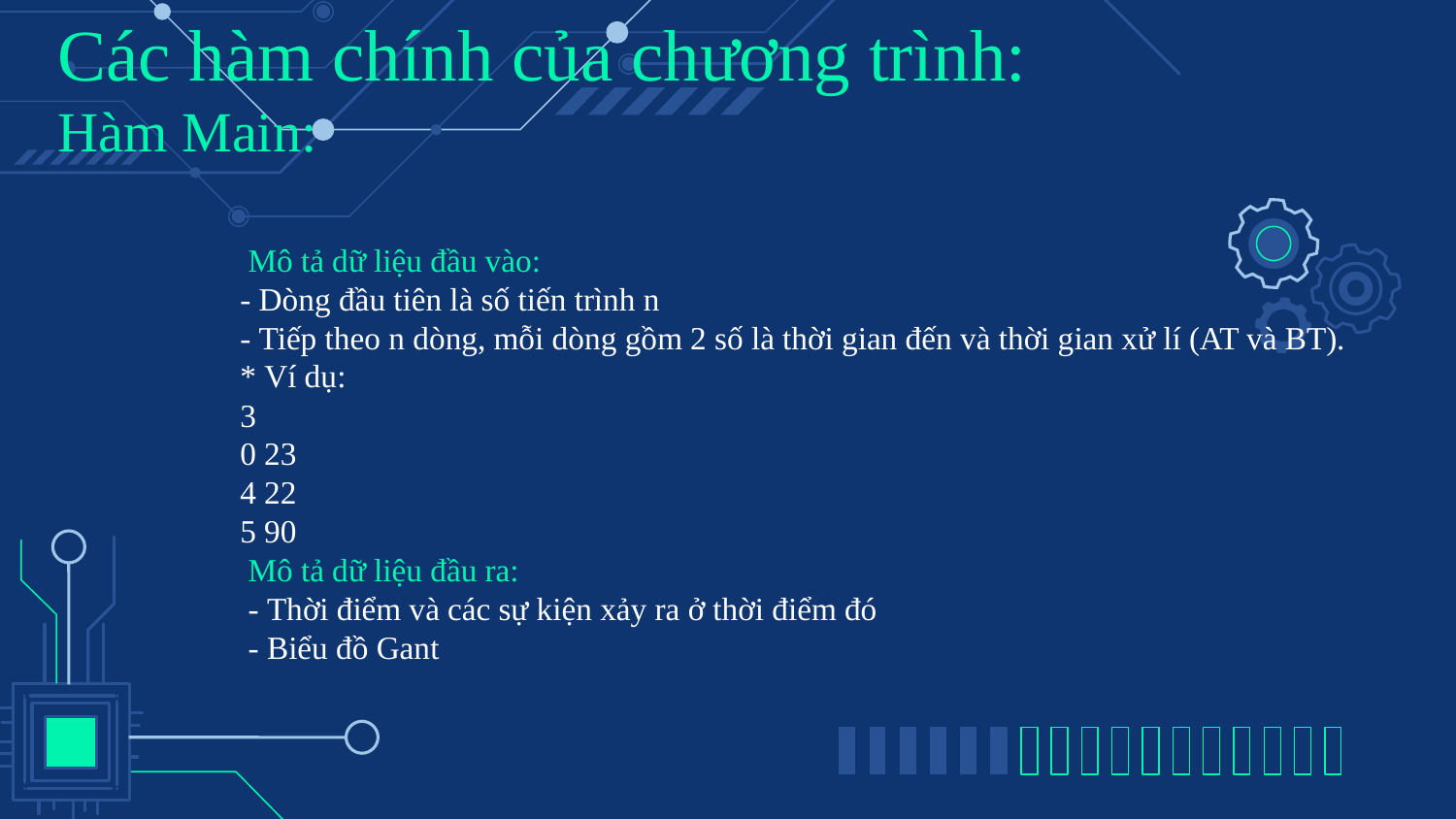

# Các hàm chính của chương trình: Hàm Main:

 Mô tả dữ liệu đầu vào:
- Dòng đầu tiên là số tiến trình n
- Tiếp theo n dòng, mỗi dòng gồm 2 số là thời gian đến và thời gian xử lí (AT và BT).
* Ví dụ:
3
0 23
4 22
5 90
 Mô tả dữ liệu đầu ra:
 - Thời điểm và các sự kiện xảy ra ở thời điểm đó
 - Biểu đồ Gant